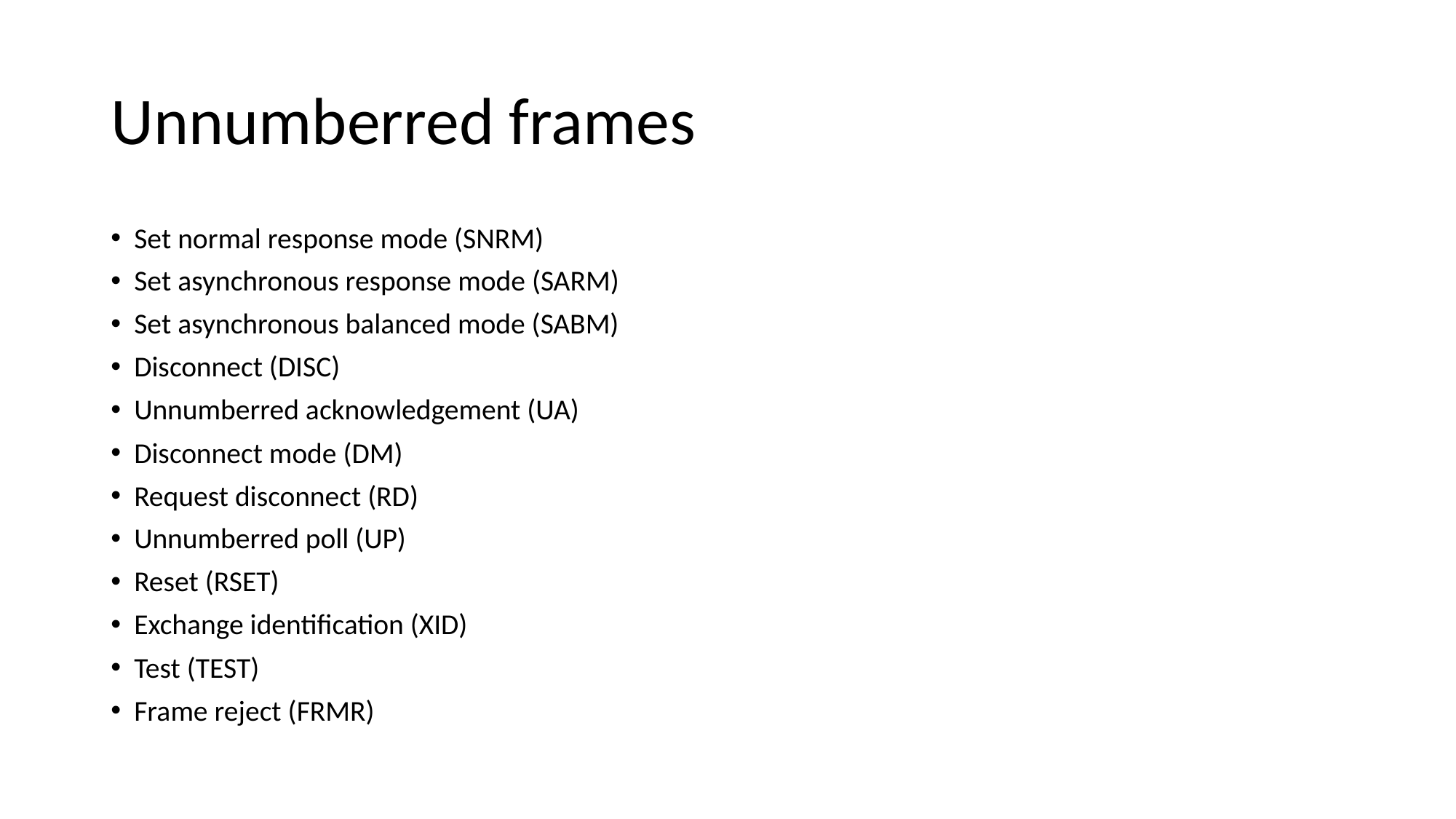

# Unnumberred frames
Set normal response mode (SNRM)
Set asynchronous response mode (SARM)
Set asynchronous balanced mode (SABM)
Disconnect (DISC)
Unnumberred acknowledgement (UA)
Disconnect mode (DM)
Request disconnect (RD)
Unnumberred poll (UP)
Reset (RSET)
Exchange identification (XID)
Test (TEST)
Frame reject (FRMR)